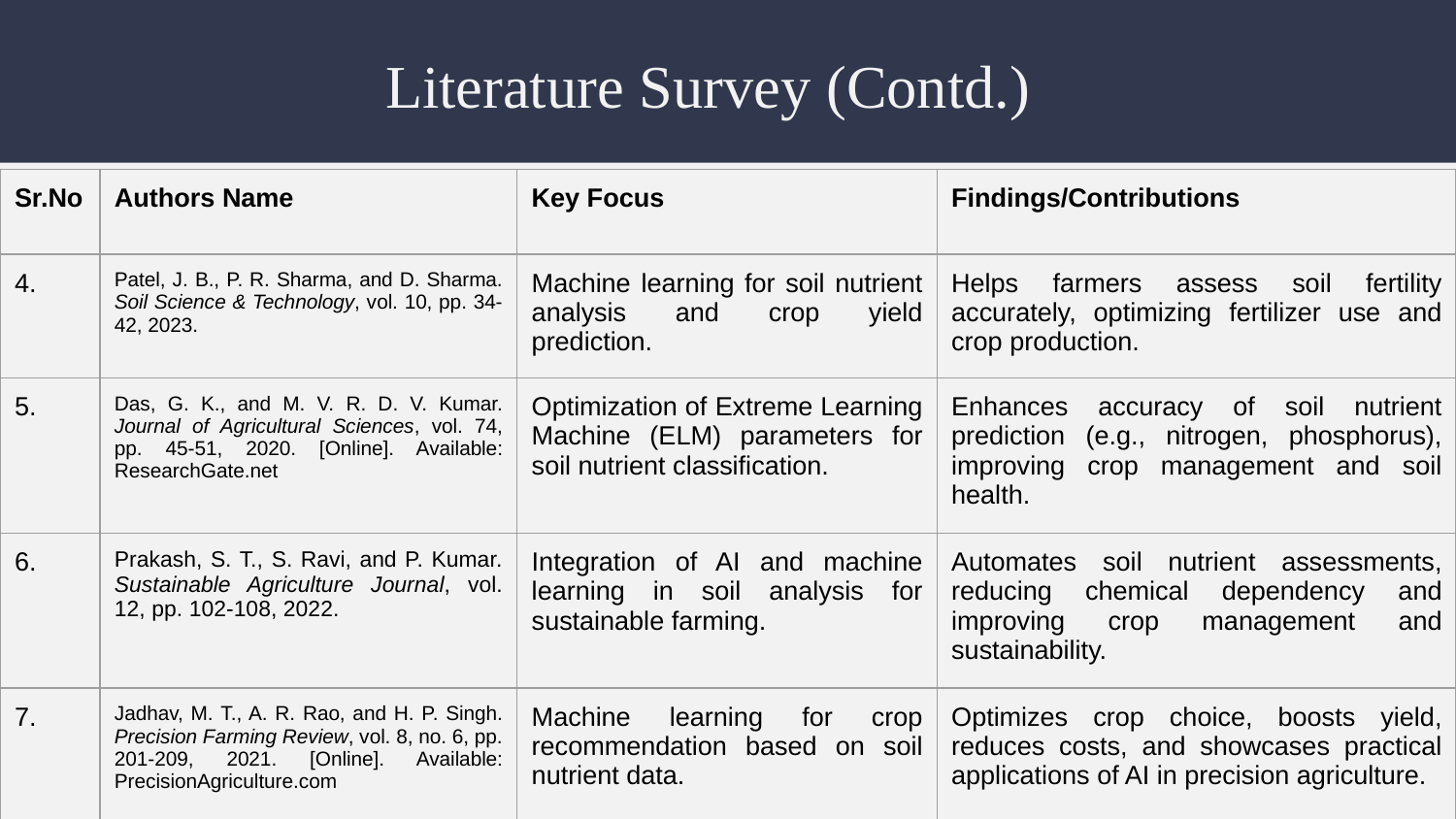

# Literature Survey (Contd.)
| Sr.No | Authors Name | Key Focus | Findings/Contributions |
| --- | --- | --- | --- |
| 4. | Patel, J. B., P. R. Sharma, and D. Sharma. Soil Science & Technology, vol. 10, pp. 34-42, 2023. | Machine learning for soil nutrient analysis and crop yield prediction. | Helps farmers assess soil fertility accurately, optimizing fertilizer use and crop production. |
| 5. | Das, G. K., and M. V. R. D. V. Kumar. Journal of Agricultural Sciences, vol. 74, pp. 45-51, 2020. [Online]. Available: ResearchGate.net | Optimization of Extreme Learning Machine (ELM) parameters for soil nutrient classification. | Enhances accuracy of soil nutrient prediction (e.g., nitrogen, phosphorus), improving crop management and soil health. |
| 6. | Prakash, S. T., S. Ravi, and P. Kumar. Sustainable Agriculture Journal, vol. 12, pp. 102-108, 2022. | Integration of AI and machine learning in soil analysis for sustainable farming. | Automates soil nutrient assessments, reducing chemical dependency and improving crop management and sustainability. |
| 7. | Jadhav, M. T., A. R. Rao, and H. P. Singh. Precision Farming Review, vol. 8, no. 6, pp. 201-209, 2021. [Online]. Available: PrecisionAgriculture.com | Machine learning for crop recommendation based on soil nutrient data. | Optimizes crop choice, boosts yield, reduces costs, and showcases practical applications of AI in precision agriculture. |